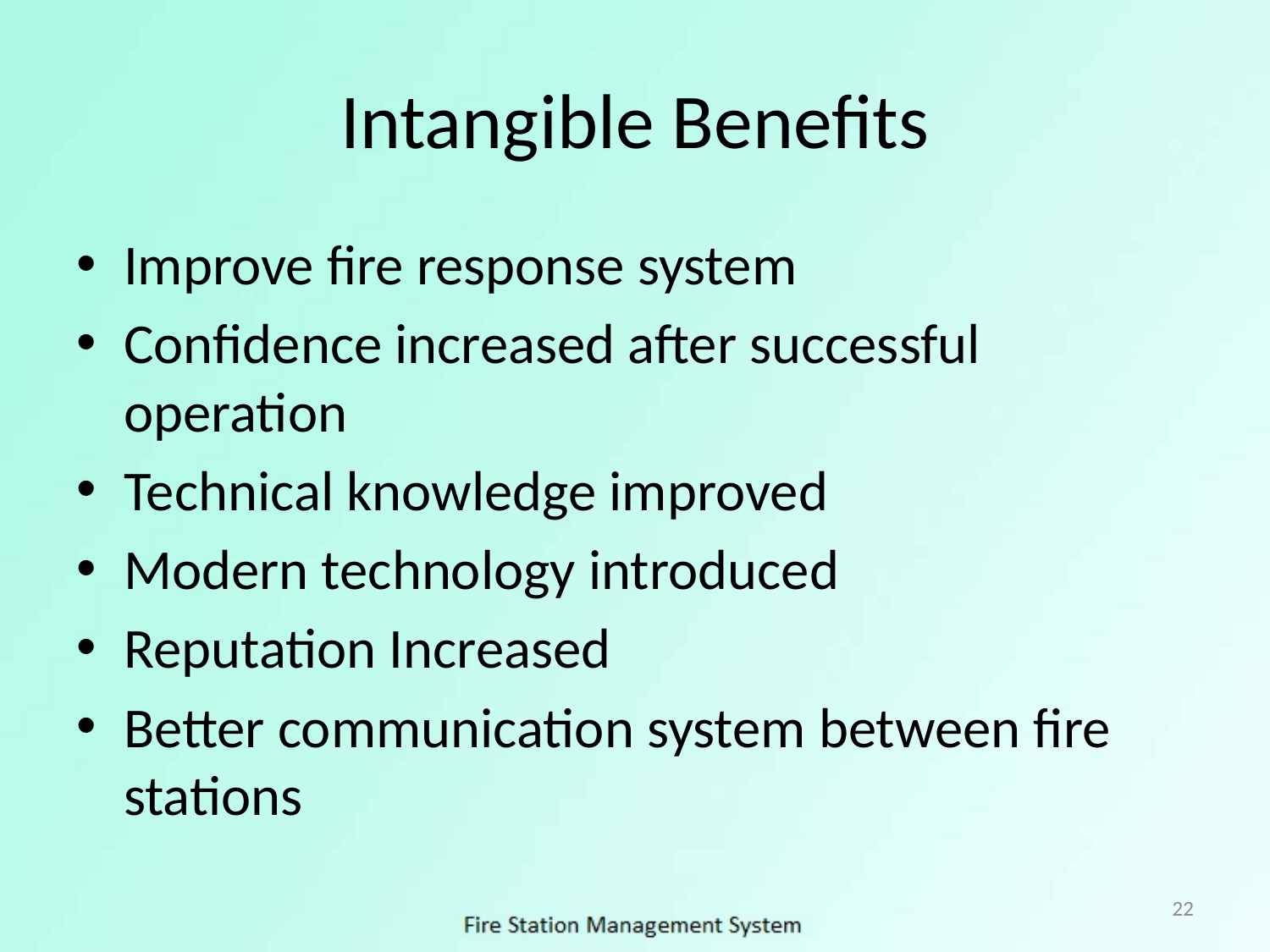

# Intangible Benefits
Improve fire response system
Confidence increased after successful operation
Technical knowledge improved
Modern technology introduced
Reputation Increased
Better communication system between fire stations
22